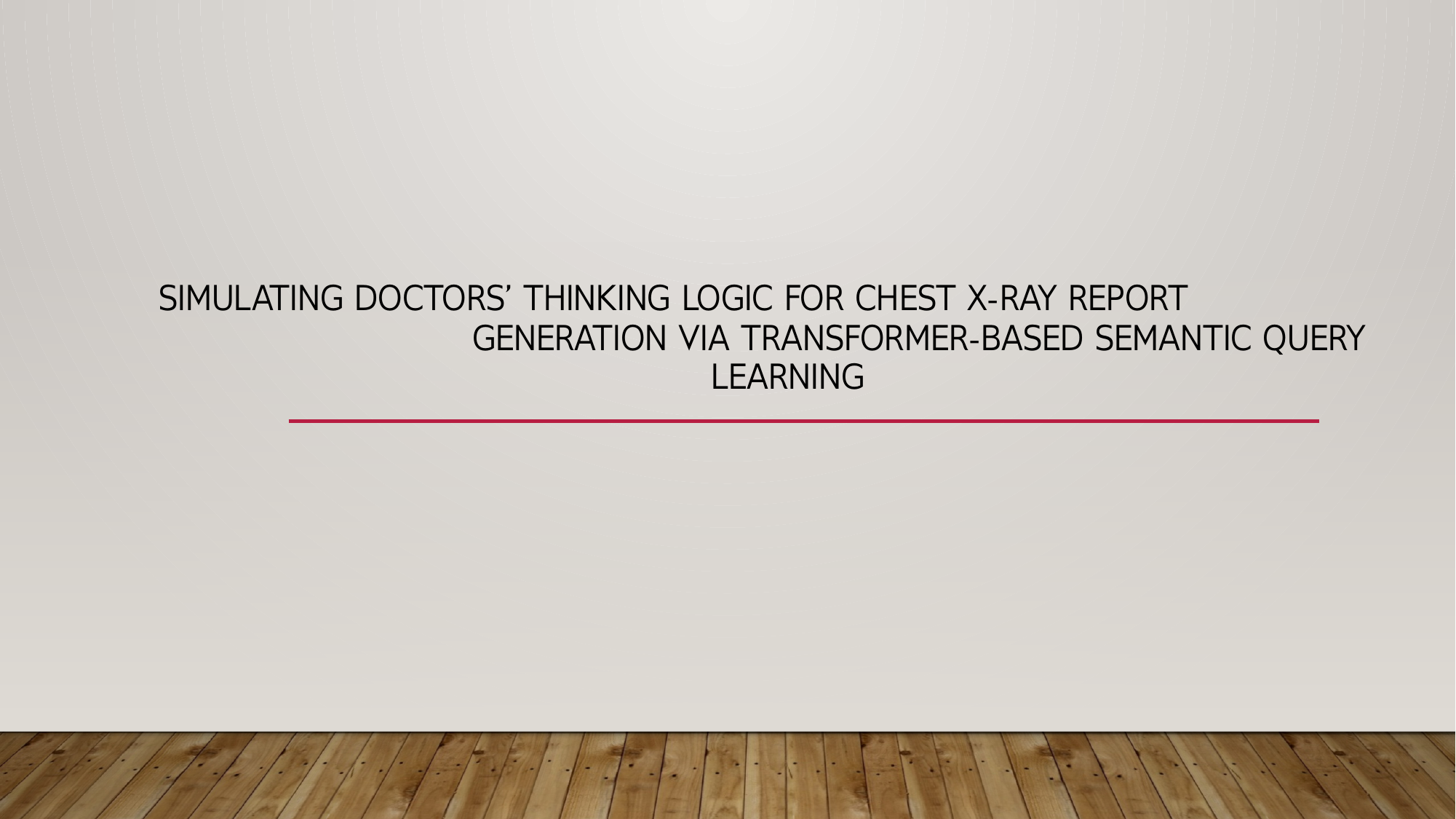

# Simulating doctors’ thinking logic for chest X-ray report                                              generation via Transformer-based Semantic Query learning